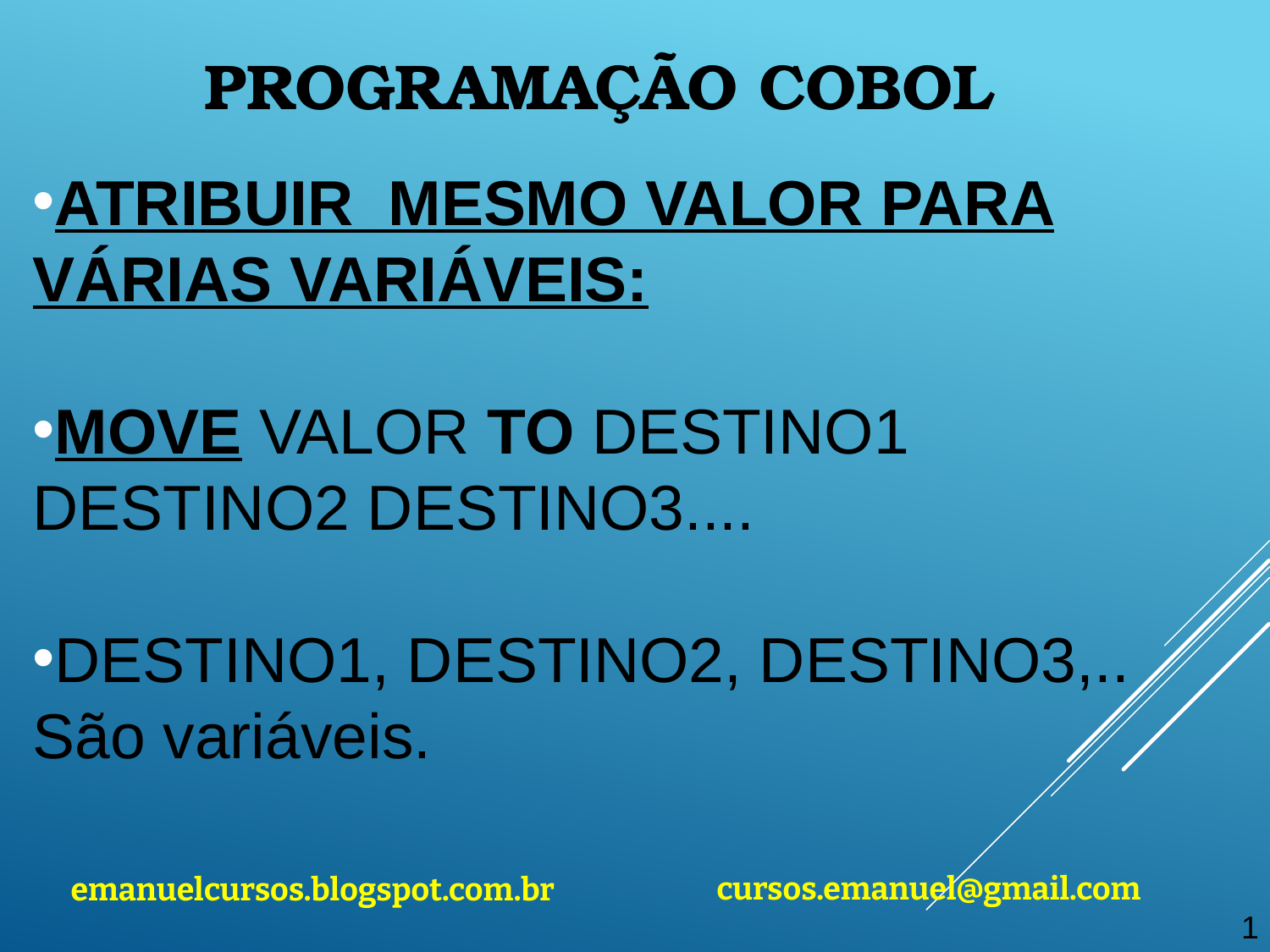

Programação cobol
ATRIBUIR  MESMO VALOR PARA VÁRIAS VARIÁVEIS:

MOVE VALOR TO DESTINO1 DESTINO2 DESTINO3....

DESTINO1, DESTINO2, DESTINO3,.. São variáveis.
cursos.emanuel@gmail.com
emanuelcursos.blogspot.com.br
1